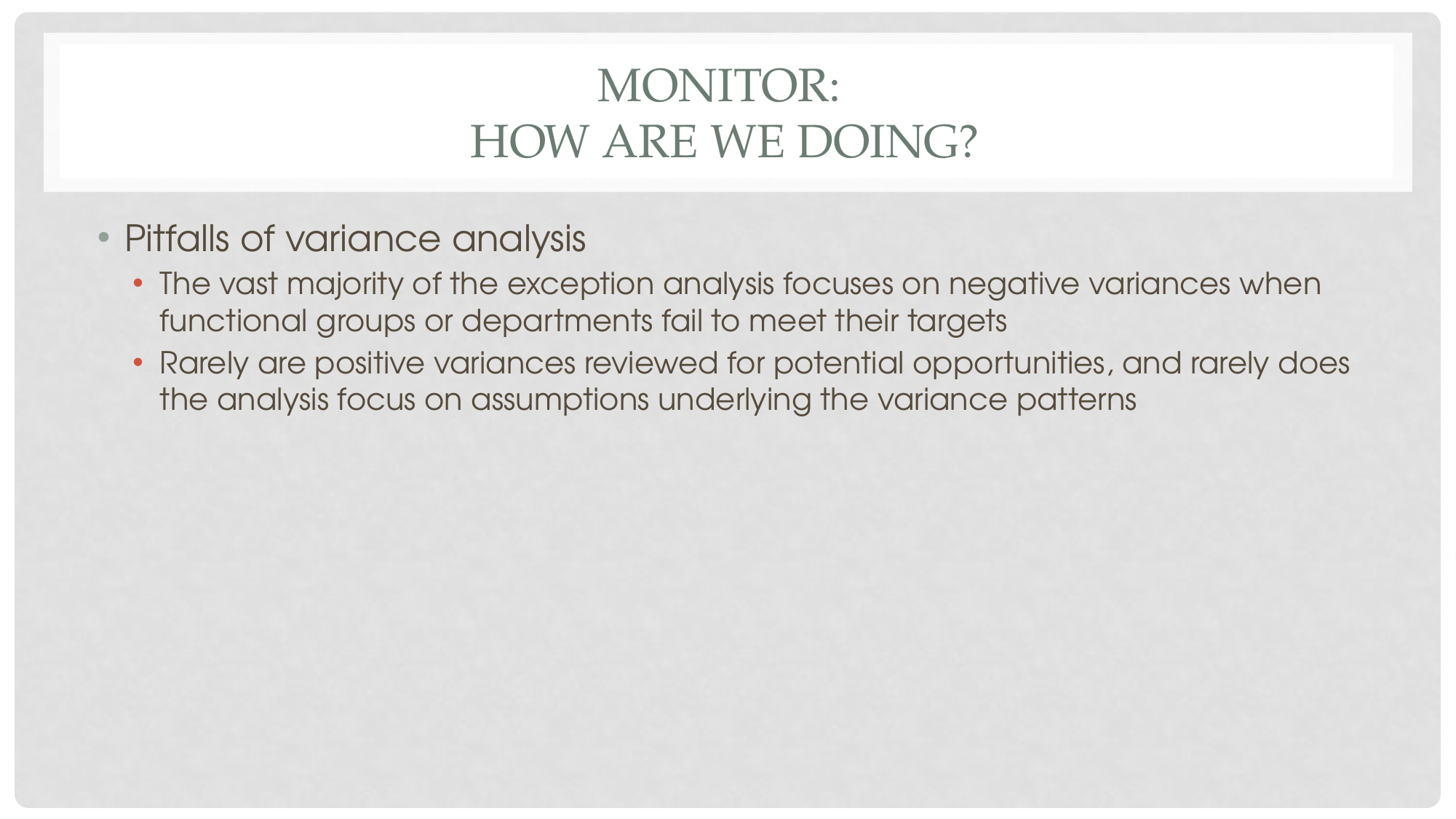

# Monitor: How Are We Doing?
Pitfalls of variance analysis
The vast majority of the exception analysis focuses on negative variances when functional groups or departments fail to meet their targets
Rarely are positive variances reviewed for potential opportunities, and rarely does the analysis focus on assumptions underlying the variance patterns